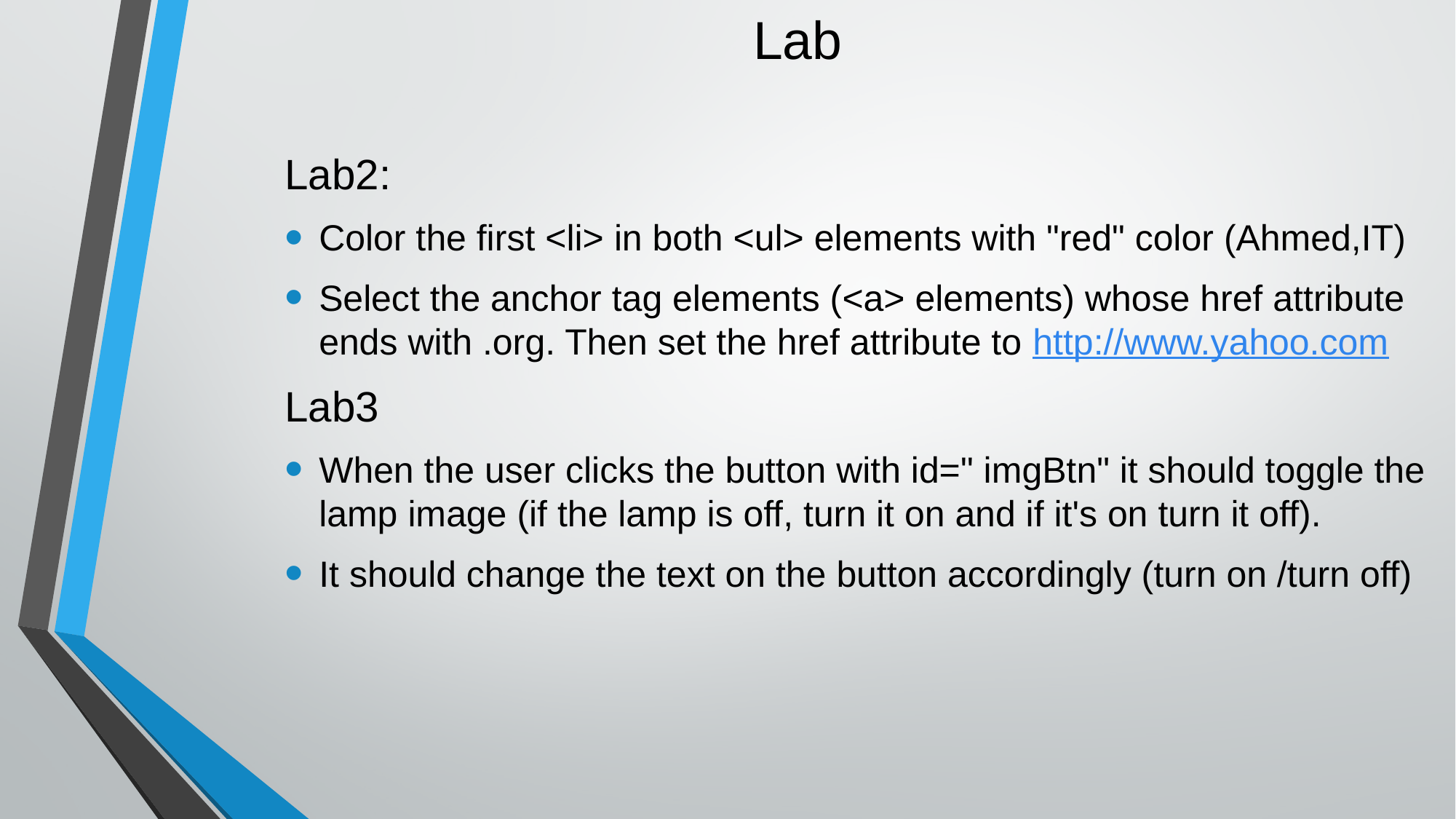

# Lab
Lab2:
Color the first <li> in both <ul> elements with "red" color (Ahmed,IT)
Select the anchor tag elements (<a> elements) whose href attribute ends with .org. Then set the href attribute to http://www.yahoo.com
Lab3
When the user clicks the button with id=" imgBtn" it should toggle the lamp image (if the lamp is off, turn it on and if it's on turn it off).
It should change the text on the button accordingly (turn on /turn off)